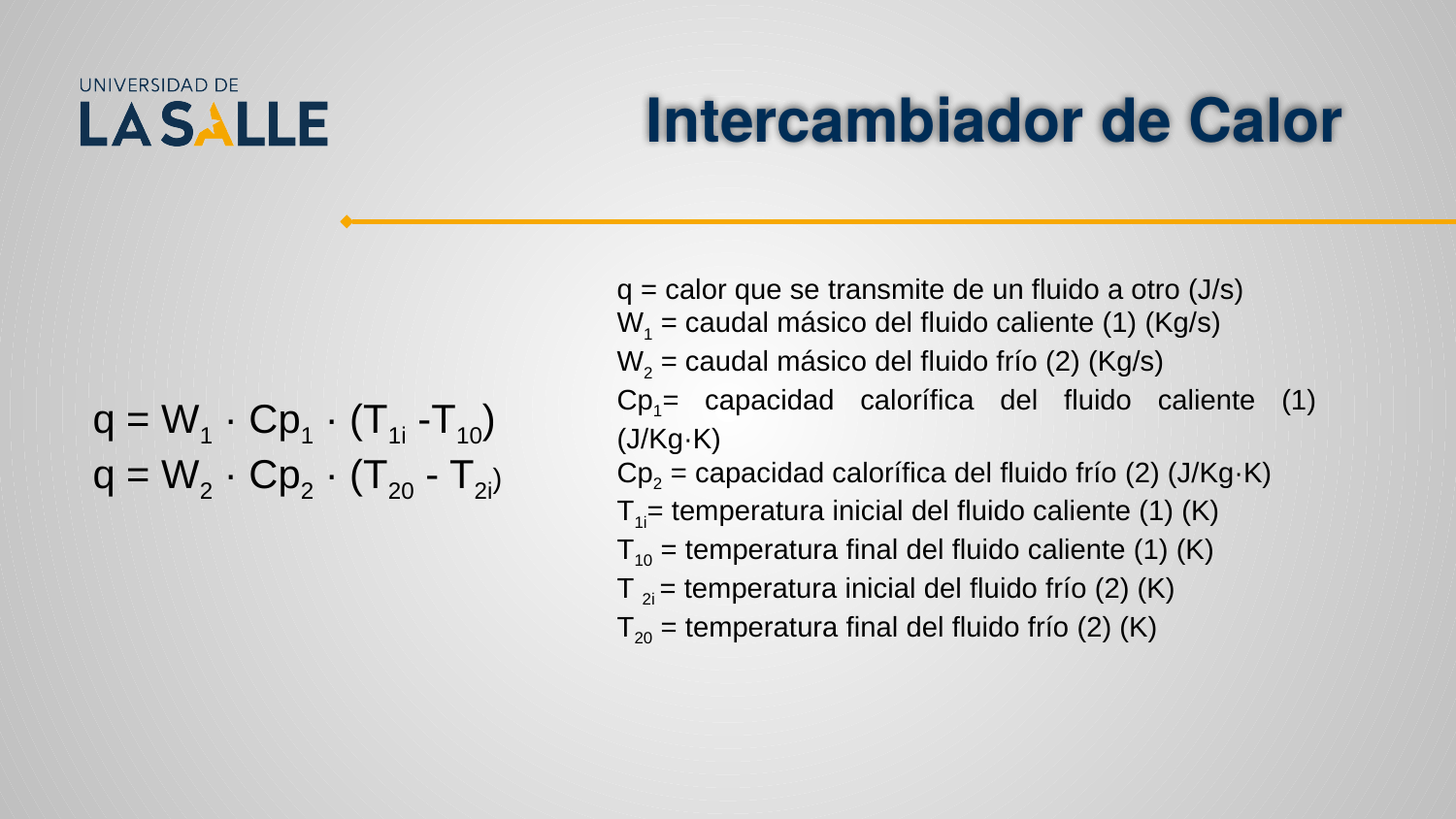

# Intercambiador de Calor
q = calor que se transmite de un fluido a otro (J/s)
W1 = caudal másico del fluido caliente (1) (Kg/s)
W2 = caudal másico del fluido frío (2) (Kg/s)
Cp1= capacidad calorífica del fluido caliente (1) (J/Kg·K)
Cp2 = capacidad calorífica del fluido frío (2) (J/Kg·K)
T1i= temperatura inicial del fluido caliente (1) (K)
T10 = temperatura final del fluido caliente (1) (K)
T 2i = temperatura inicial del fluido frío (2) (K)
T20 = temperatura final del fluido frío (2) (K)
q = W1 · Cp1 · (T1i -T10)
q = W2 · Cp2 · (T20 - T2i)